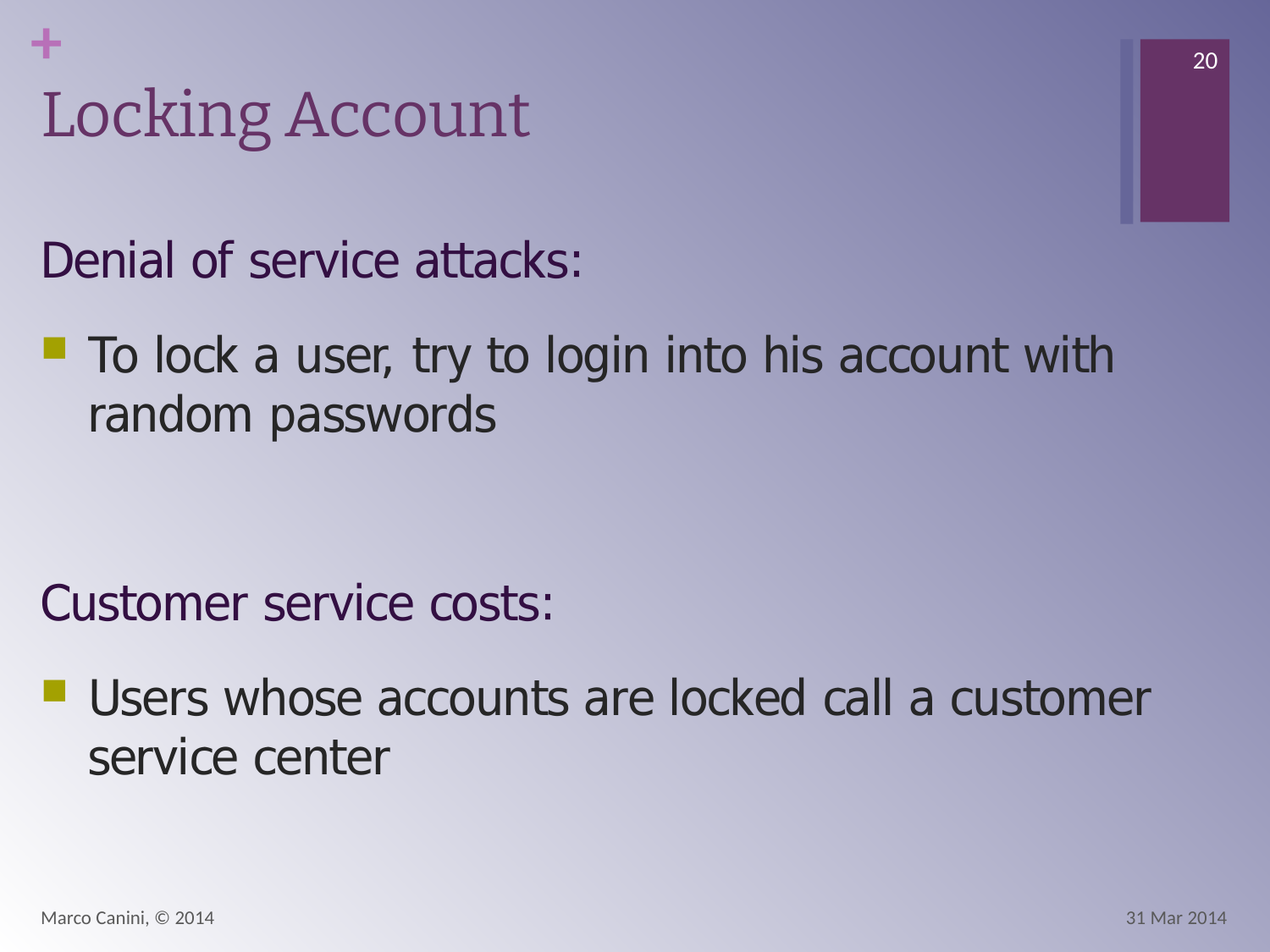

20
# Locking Account
Denial of service attacks:
To lock a user, try to login into his account with random passwords

Customer service costs:
Users whose accounts are locked call a customer service center
Marco Canini, © 2014
31 Mar 2014